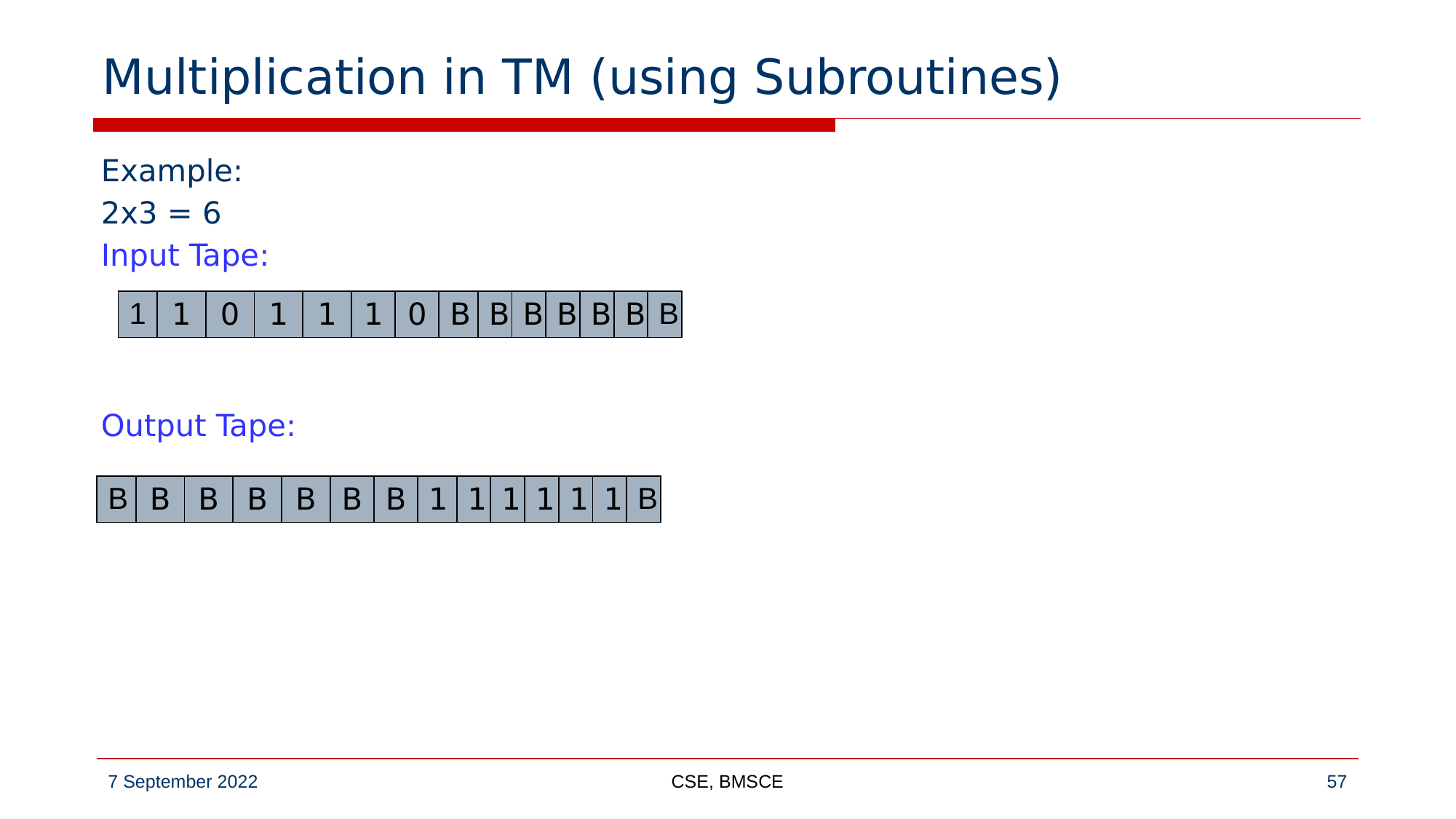

# Multiplication in TM (using Subroutines)
Example:
2x3 = 6
Input Tape:

Output Tape:

| 1 | 1 | 0 | 1 | 1 | 1 | 0 | B | B | B | B | B | B | B |
| --- | --- | --- | --- | --- | --- | --- | --- | --- | --- | --- | --- | --- | --- |
| B | B | B | B | B | B | B | 1 | 1 | 1 | 1 | 1 | 1 | B |
| --- | --- | --- | --- | --- | --- | --- | --- | --- | --- | --- | --- | --- | --- |
CSE, BMSCE
57
7 September 2022